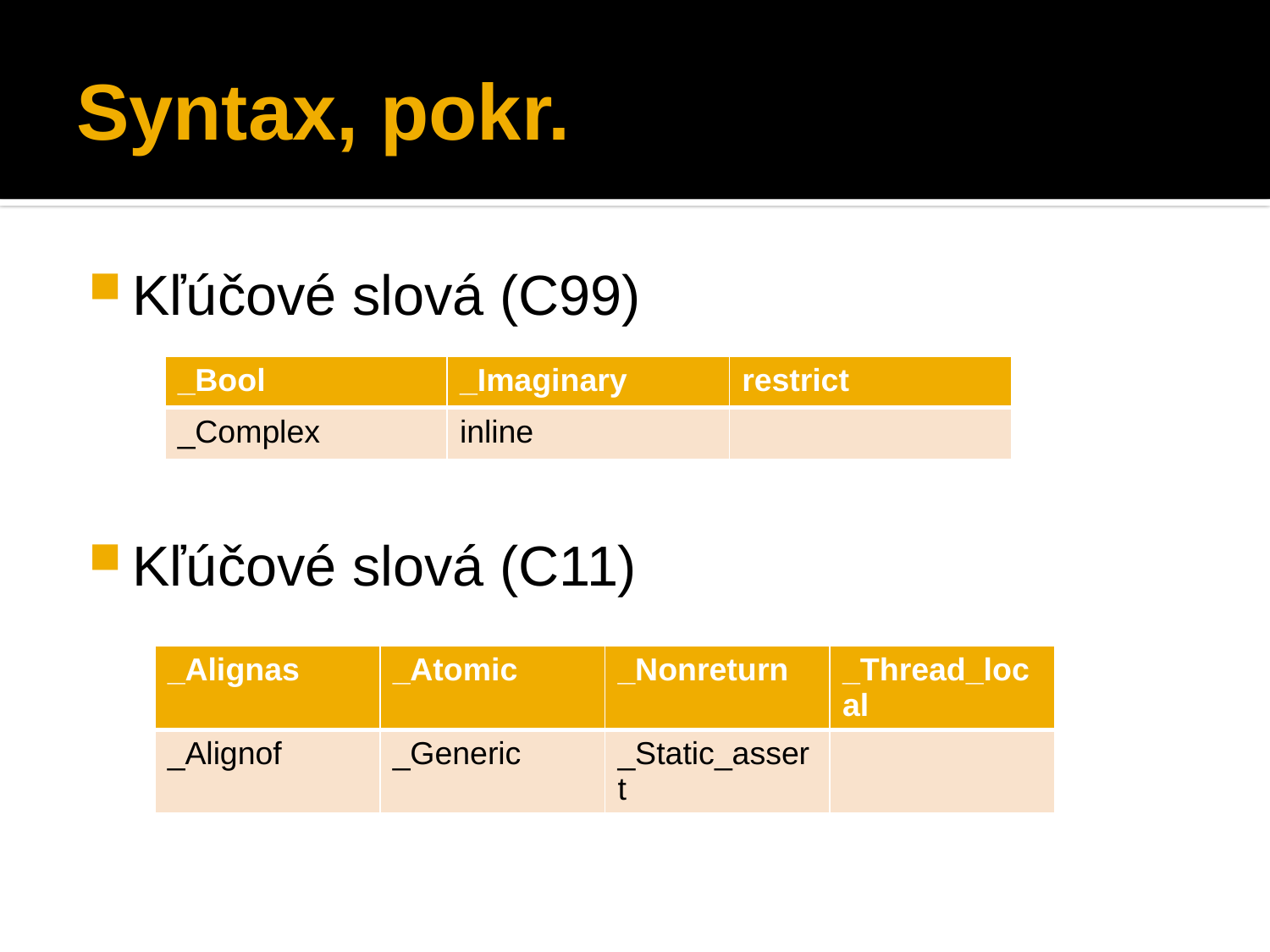

# Syntax, pokr.
Kľúčové slová (C99)

Kľúčové slová (C11)

| \_Bool | \_Imaginary | restrict |
| --- | --- | --- |
| \_Complex | inline |  |
| \_Alignas | \_Atomic | \_Nonreturn | \_Thread\_local |
| --- | --- | --- | --- |
| \_Alignof | \_Generic | \_Static\_assert |  |